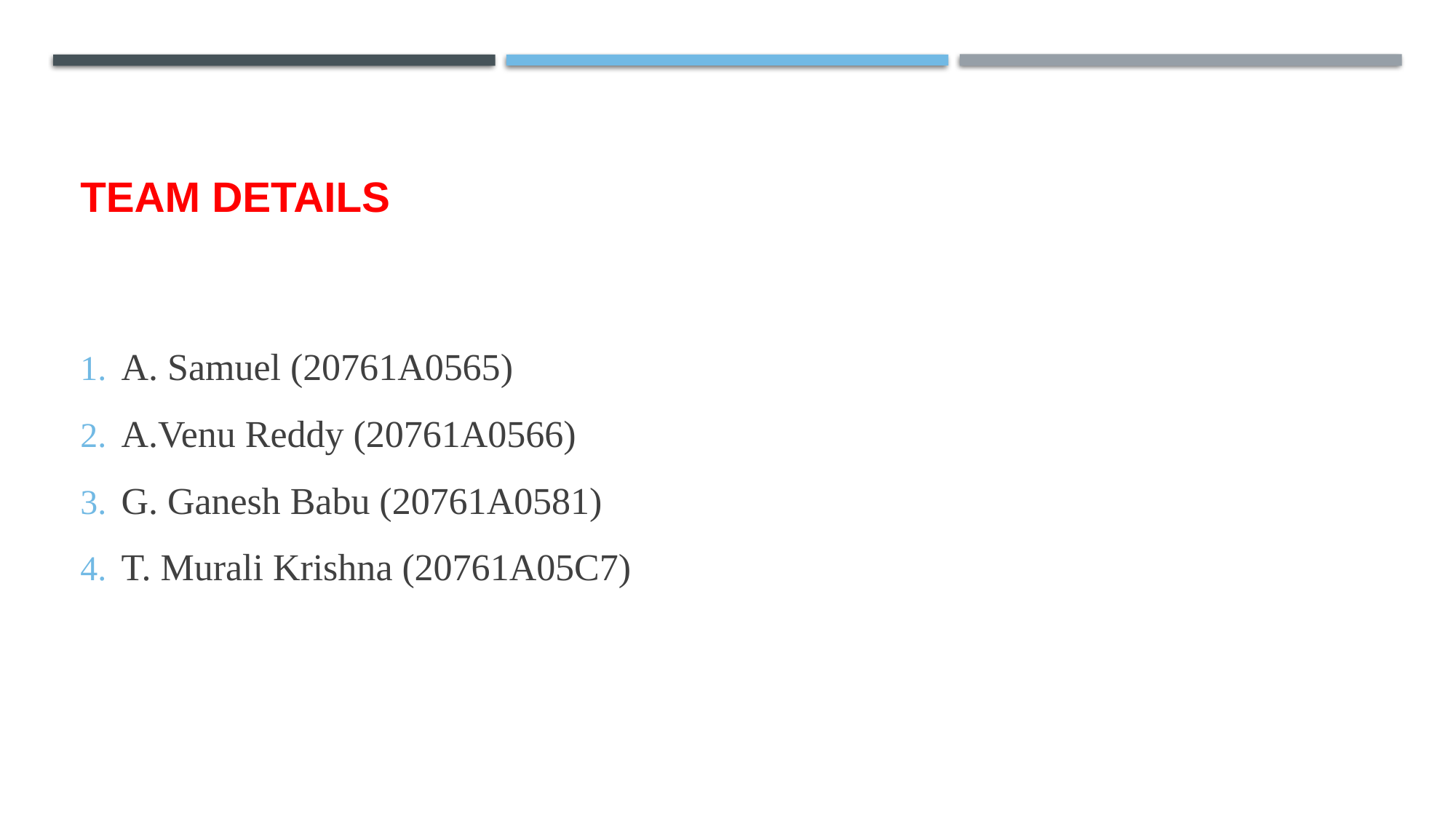

# TEAM DETAILS
A. Samuel (20761A0565)
A.Venu Reddy (20761A0566)
G. Ganesh Babu (20761A0581)
T. Murali Krishna (20761A05C7)